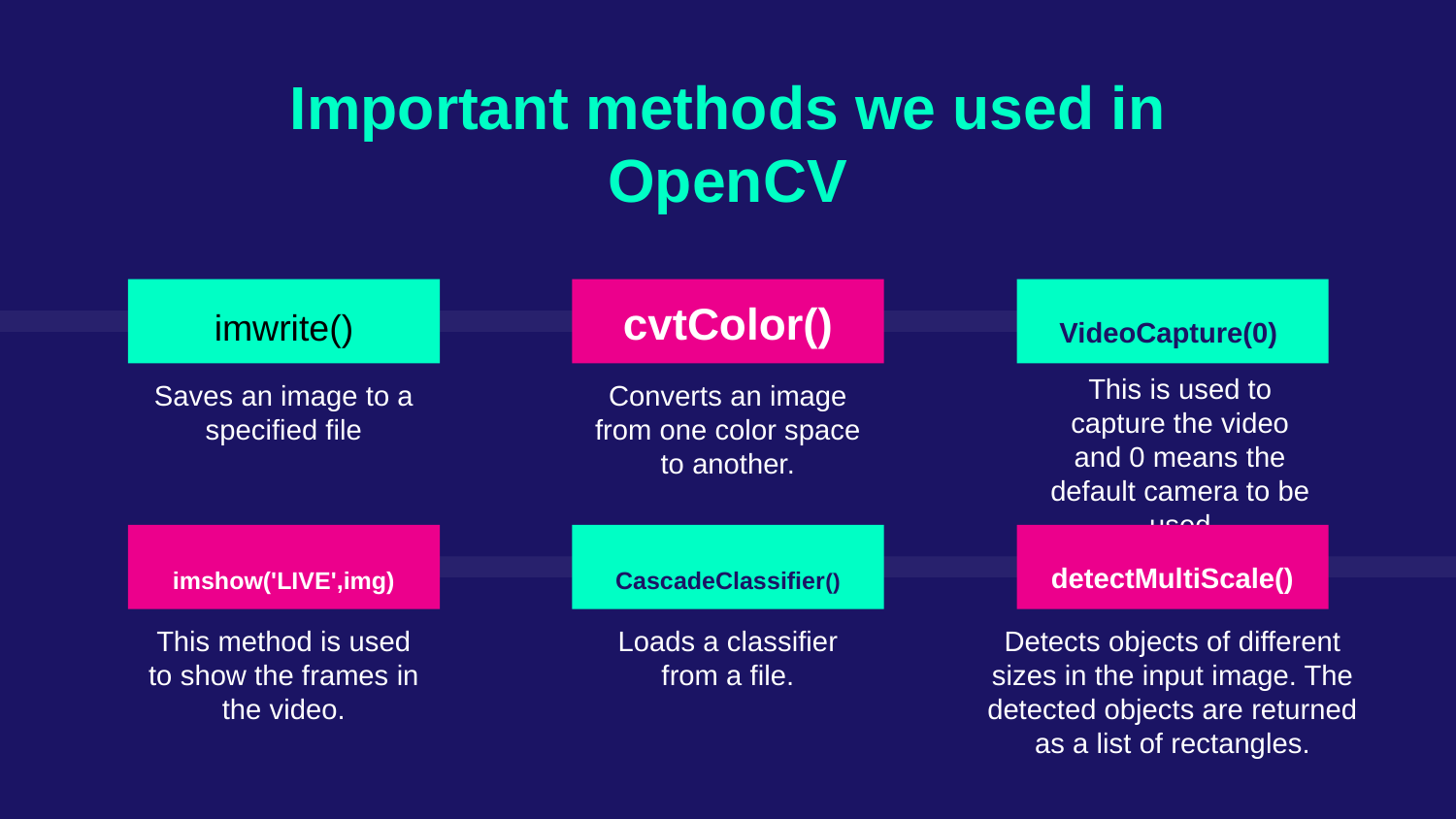

Important methods we used in OpenCV
imwrite()
cvtColor()
# VideoCapture(0)
This is used to capture the video and 0 means the default camera to be used

Saves an image to a specified file

Converts an image from one color space to another.

imshow('LIVE',img)
CascadeClassifier()
detectMultiScale()
This method is used to show the frames in the video.

Loads a classifier from a file.

Detects objects of different sizes in the input image. The detected objects are returned as a list of rectangles.